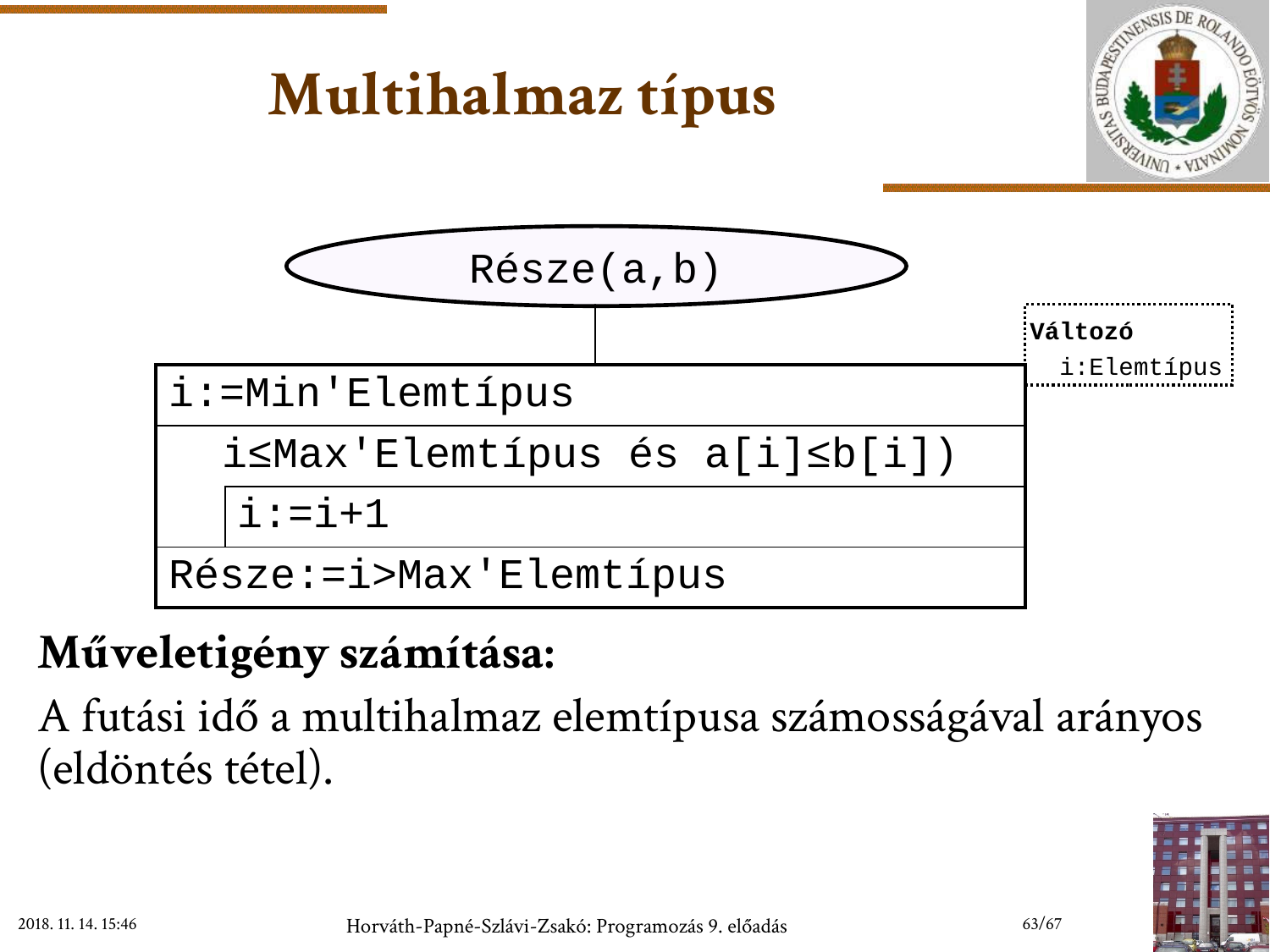

# Multihalmaz típus

Műveletigény számítása:
A futási idő a multihalmaz elemtípusa számosságával arányos (eldöntés tétel).
Része(a,b)
|  |  |  |
| --- | --- | --- |
| i:=Min'Elemtípus |  |  |
| i≤Max'Elemtípus és a[i]≤b[i]) |  |  |
|  | i:=i+1 |  |
| Része:=i>Max'Elemtípus |  |  |
Változó
  i:Elemtípus
2018. 11. 14. 15:46
Horváth-Papné-Szlávi-Zsakó: Programozás 9. előadás
63/67